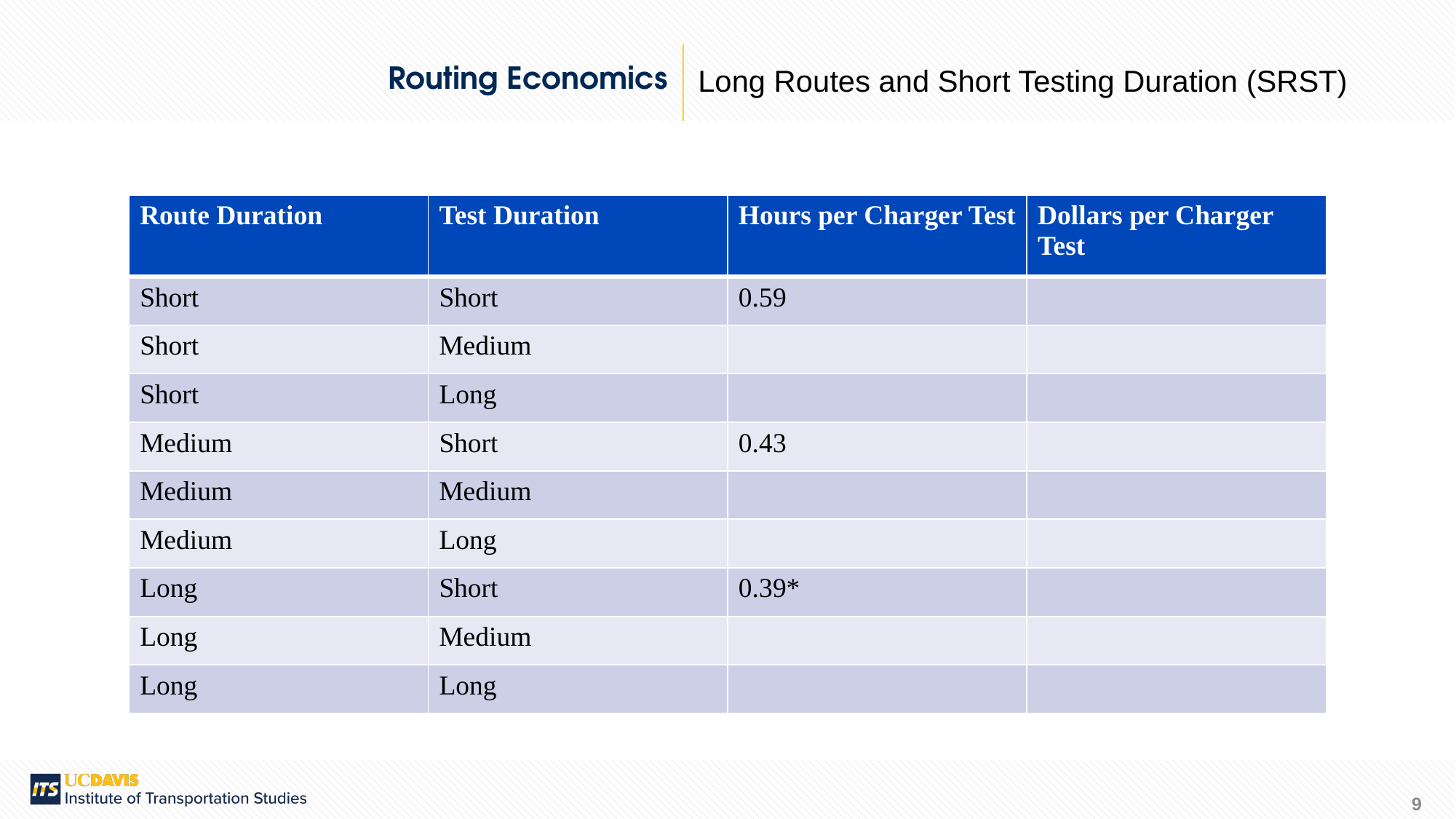

Long Routes and Short Testing Duration (SRST)
Routing Economics
| Route Duration | Test Duration | Hours per Charger Test | Dollars per Charger Test |
| --- | --- | --- | --- |
| Short | Short | 0.59 |  |
| Short | Medium |  |  |
| Short | Long |  |  |
| Medium | Short | 0.43 |  |
| Medium | Medium |  |  |
| Medium | Long |  |  |
| Long | Short | 0.39\* |  |
| Long | Medium |  |  |
| Long | Long |  |  |
9